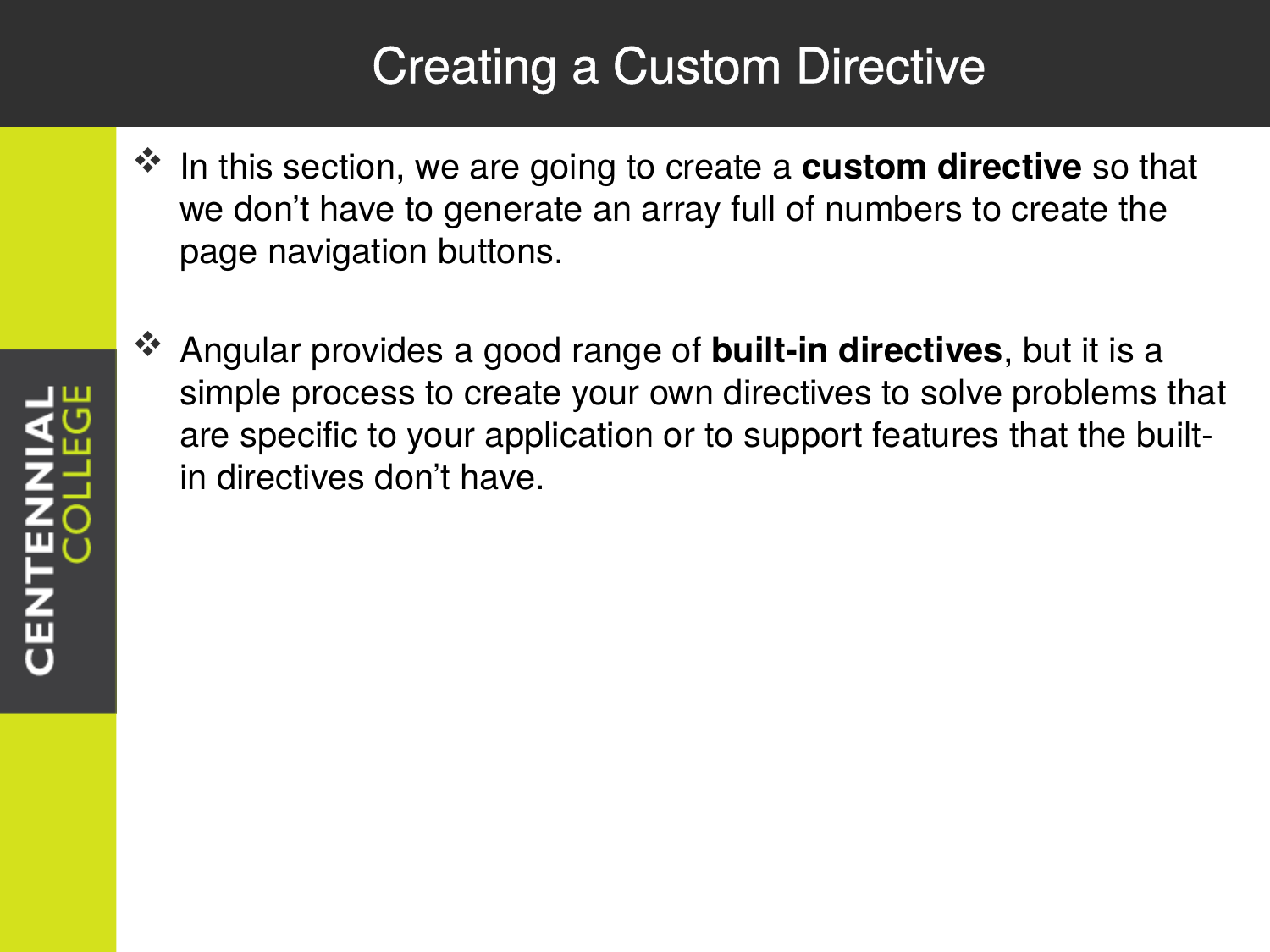

# Creating a Custom Directive
In this section, we are going to create a custom directive so that we don’t have to generate an array full of numbers to create the page navigation buttons.

Angular provides a good range of built-in directives, but it is a simple process to create your own directives to solve problems that are specific to your application or to support features that the built-in directives don’t have.